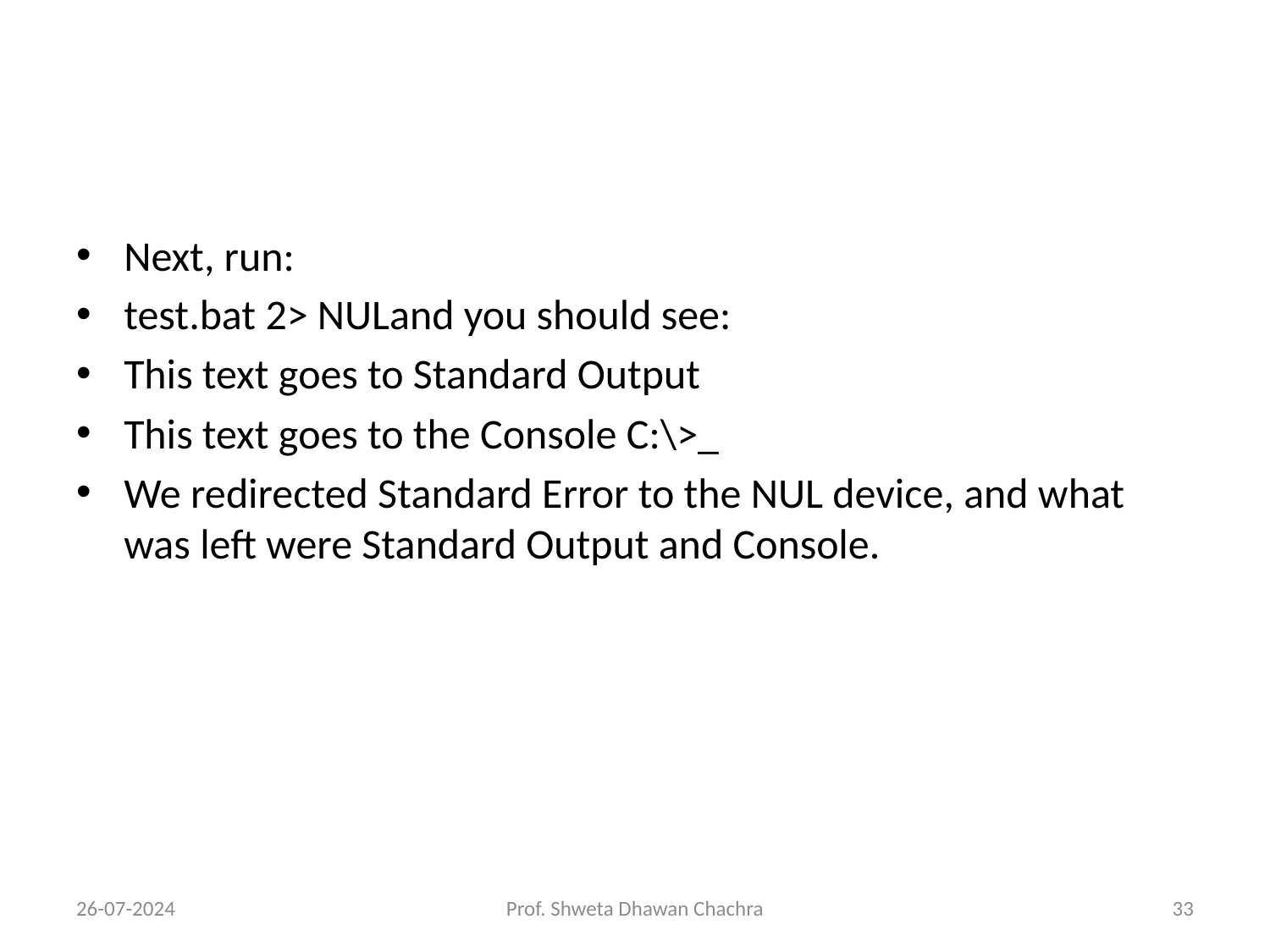

#
Next, run:
test.bat 2> NULand you should see:
This text goes to Standard Output
This text goes to the Console C:\>_
We redirected Standard Error to the NUL device, and what was left were Standard Output and Console.

26-07-2024
Prof. Shweta Dhawan Chachra
33